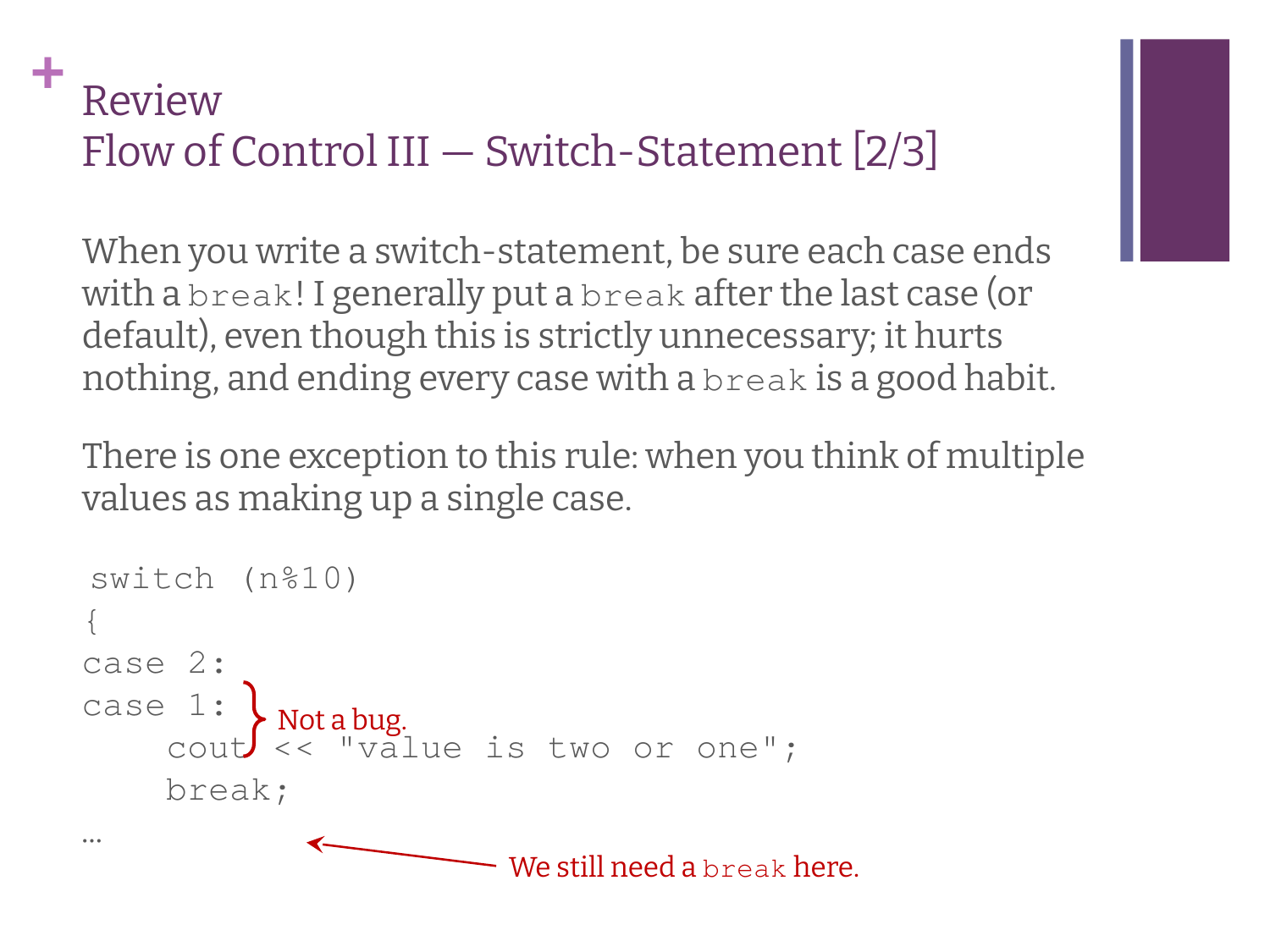

# Review Flow of Control III — Switch-Statement [2/3]
When you write a switch-statement, be sure each case ends with a break! I generally put a break after the last case (or default), even though this is strictly unnecessary; it hurts nothing, and ending every case with a break is a good habit.
There is one exception to this rule: when you think of multiple values as making up a single case.
 switch (n%10)
{
case 2:
case 1:
    cout << "value is two or one";
    break;
…

Not a bug.
We still need a break here.